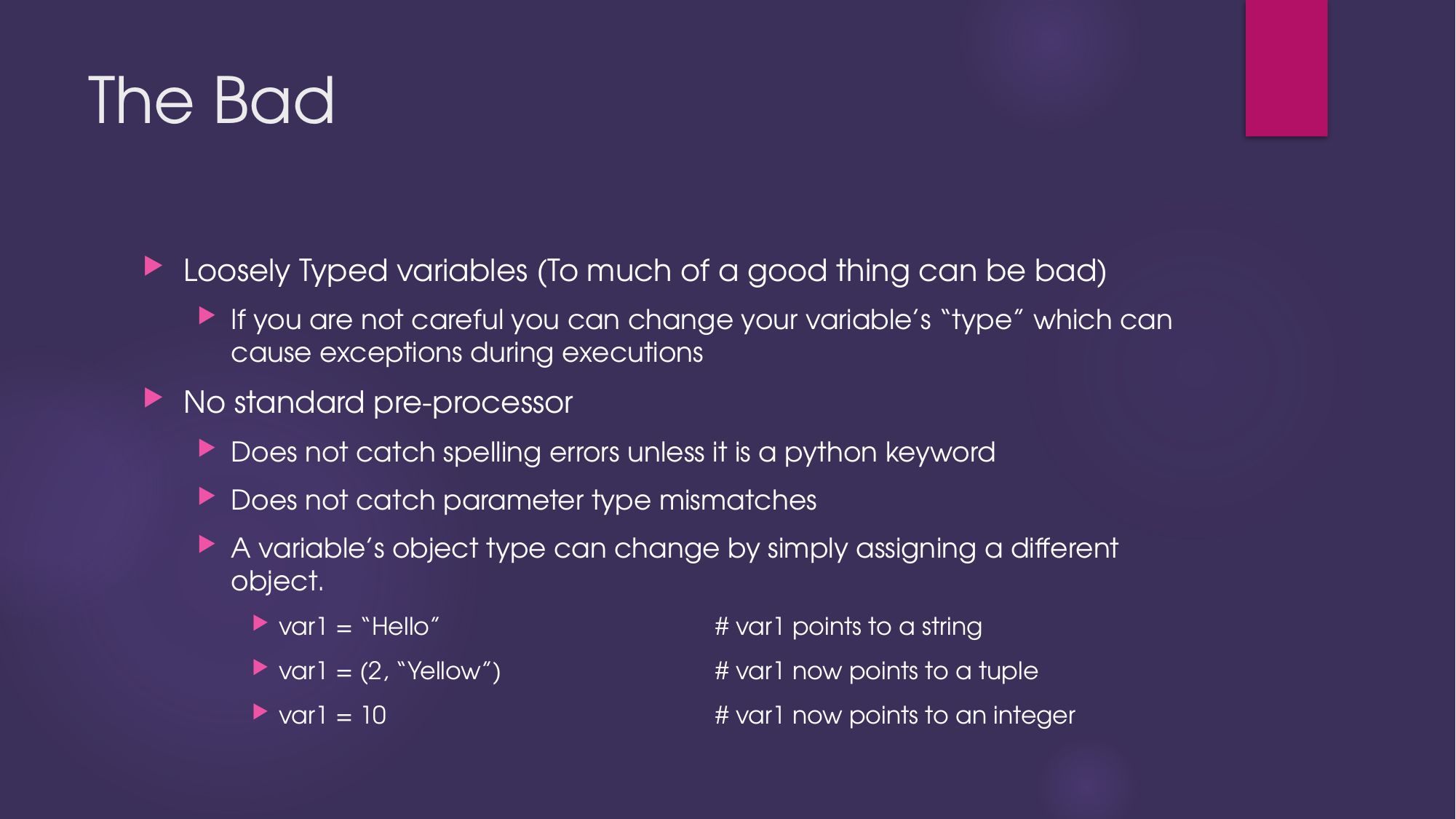

# The Bad
Loosely Typed variables (To much of a good thing can be bad)
If you are not careful you can change your variable’s “type” which can cause exceptions during executions
No standard pre-processor
Does not catch spelling errors unless it is a python keyword
Does not catch parameter type mismatches
A variable’s object type can change by simply assigning a different object.
var1 = “Hello”			# var1 points to a string
var1 = (2, “Yellow”)		# var1 now points to a tuple
var1 = 10				# var1 now points to an integer